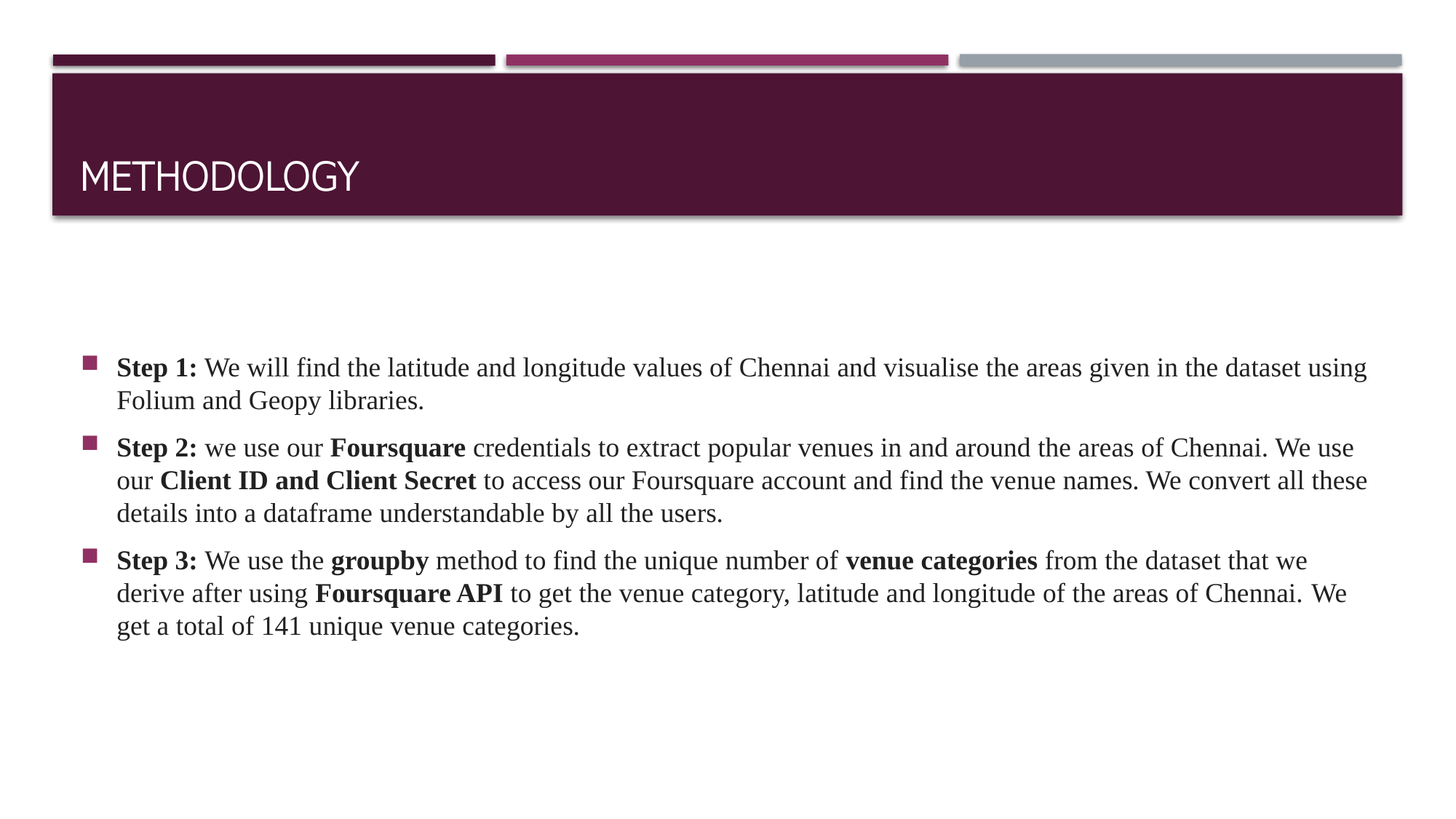

# methodology
Step 1: We will find the latitude and longitude values of Chennai and visualise the areas given in the dataset using Folium and Geopy libraries.
Step 2: we use our Foursquare credentials to extract popular venues in and around the areas of Chennai. We use our Client ID and Client Secret to access our Foursquare account and find the venue names. We convert all these details into a dataframe understandable by all the users.
Step 3: We use the groupby method to find the unique number of venue categories from the dataset that we derive after using Foursquare API to get the venue category, latitude and longitude of the areas of Chennai. We get a total of 141 unique venue categories.